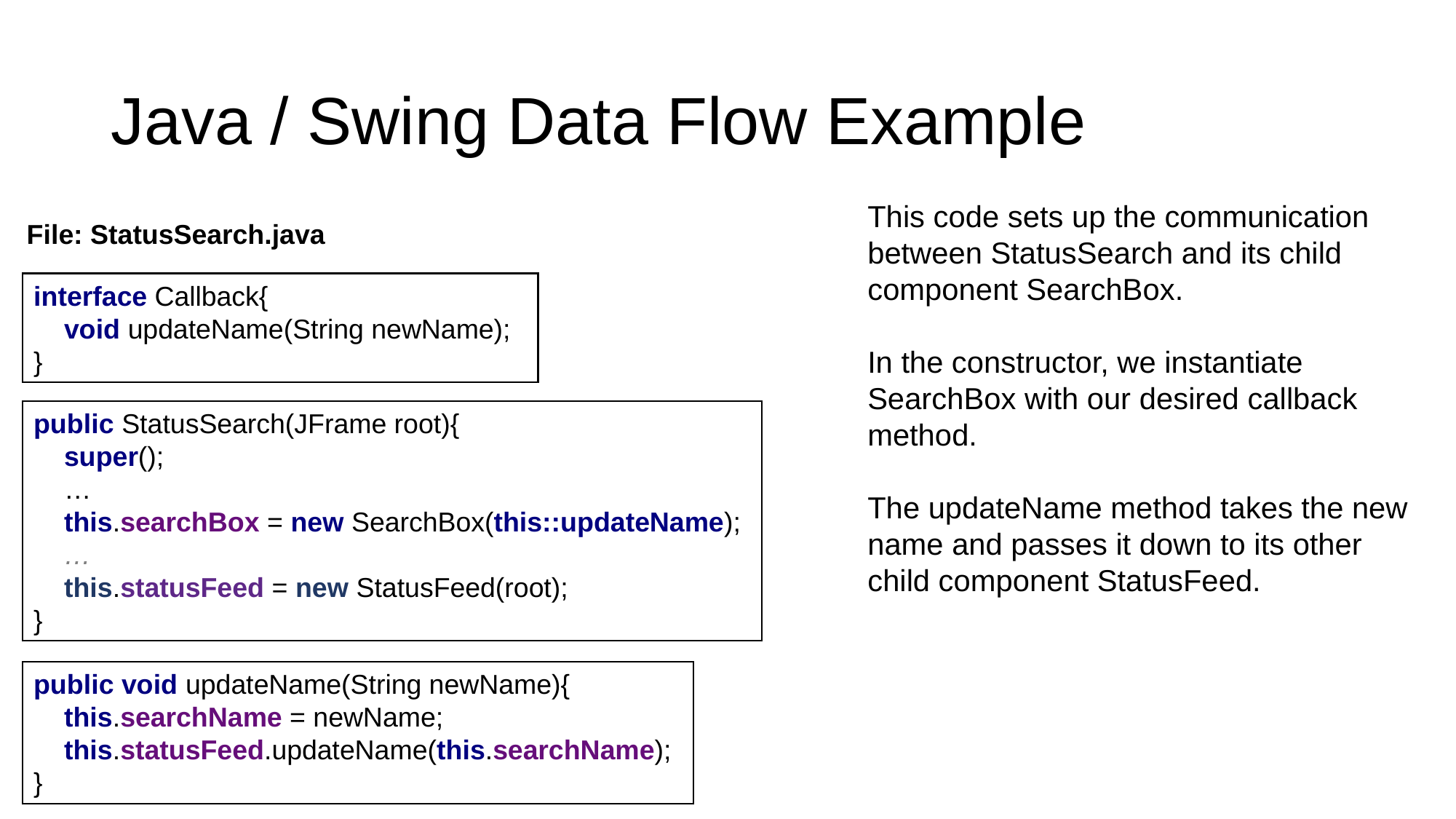

# Java / Swing Data Flow Example
This code sets up the communication between StatusSearch and its child component SearchBox.

In the constructor, we instantiate SearchBox with our desired callback method.

The updateName method takes the new name and passes it down to its other child component StatusFeed.
File: StatusSearch.java
interface Callback{
    void updateName(String newName);
}
public StatusSearch(JFrame root){
    super();
    …
    this.searchBox = new SearchBox(this::updateName);
    …
    this.statusFeed = new StatusFeed(root);
}
public void updateName(String newName){
    this.searchName = newName;
    this.statusFeed.updateName(this.searchName);
}